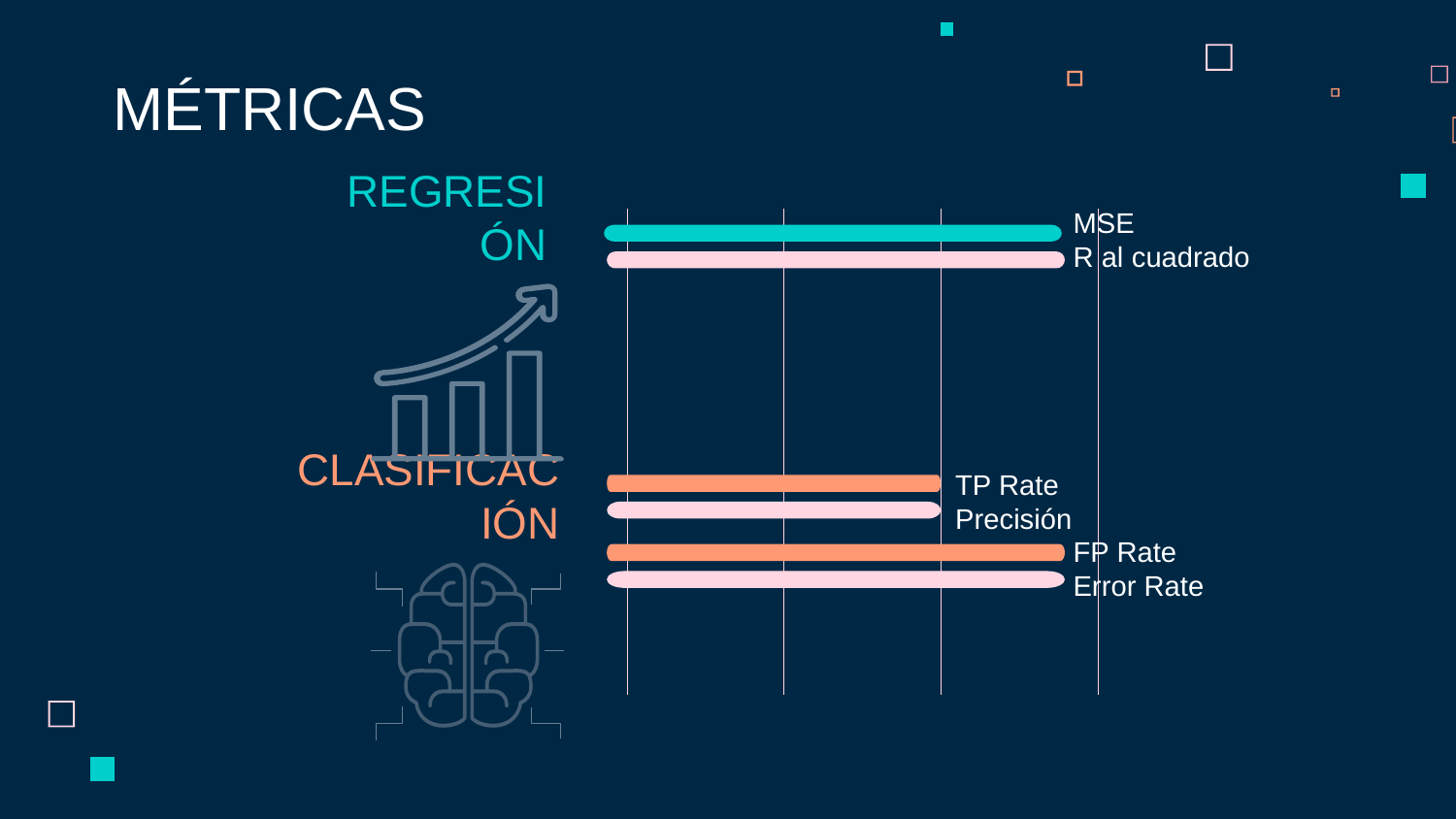

# MÉTRICAS
MSE
R al cuadrado

REGRESIÓN

TP Rate
Precisión

CLASIFICACIÓN
FP Rate
Error Rate